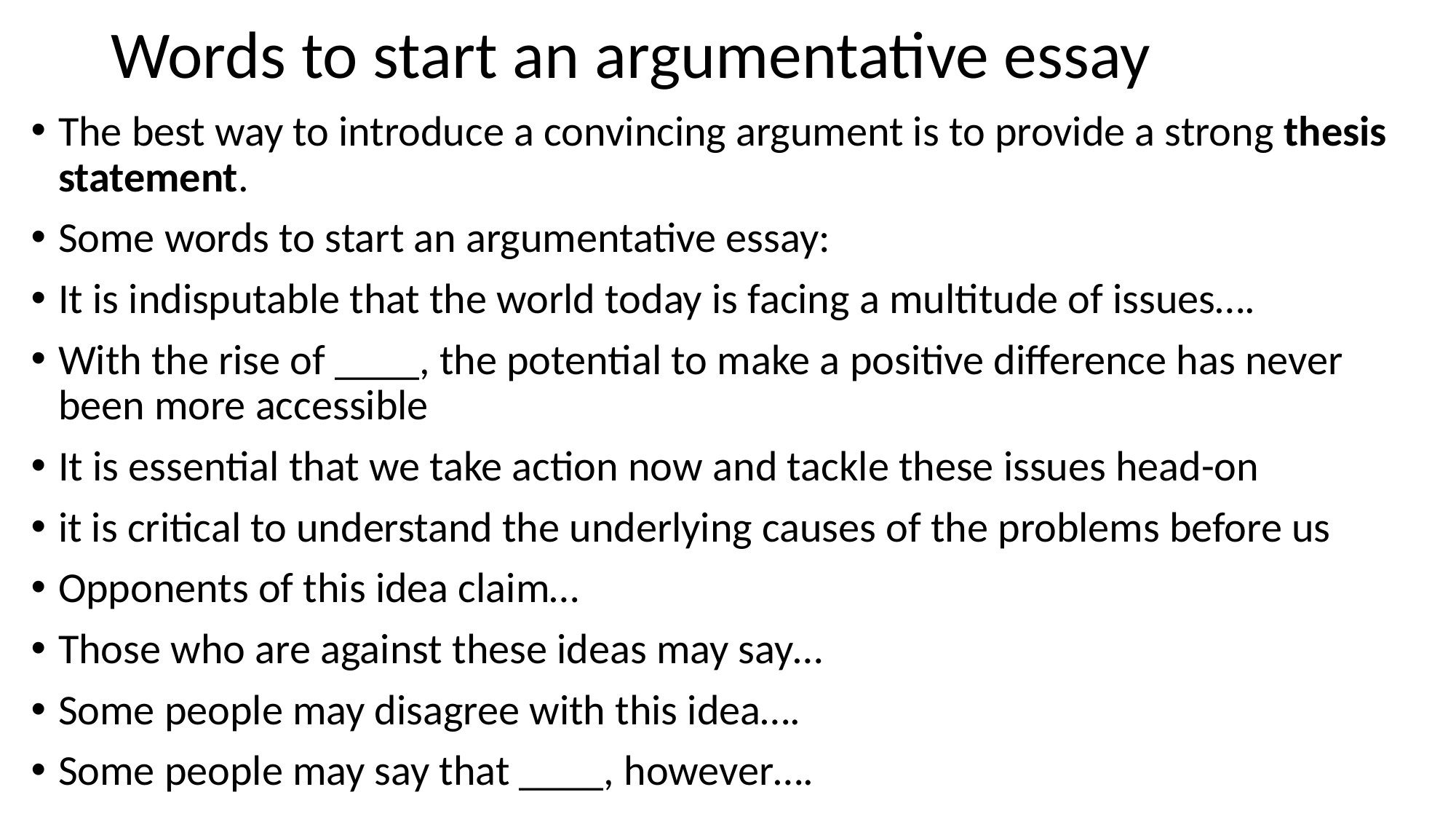

# Words to start an argumentative essay
The best way to introduce a convincing argument is to provide a strong thesis statement.
Some words to start an argumentative essay:
It is indisputable that the world today is facing a multitude of issues….
With the rise of ____, the potential to make a positive difference has never been more accessible
It is essential that we take action now and tackle these issues head-on
it is critical to understand the underlying causes of the problems before us
Opponents of this idea claim…
Those who are against these ideas may say…
Some people may disagree with this idea….
Some people may say that ____, however….